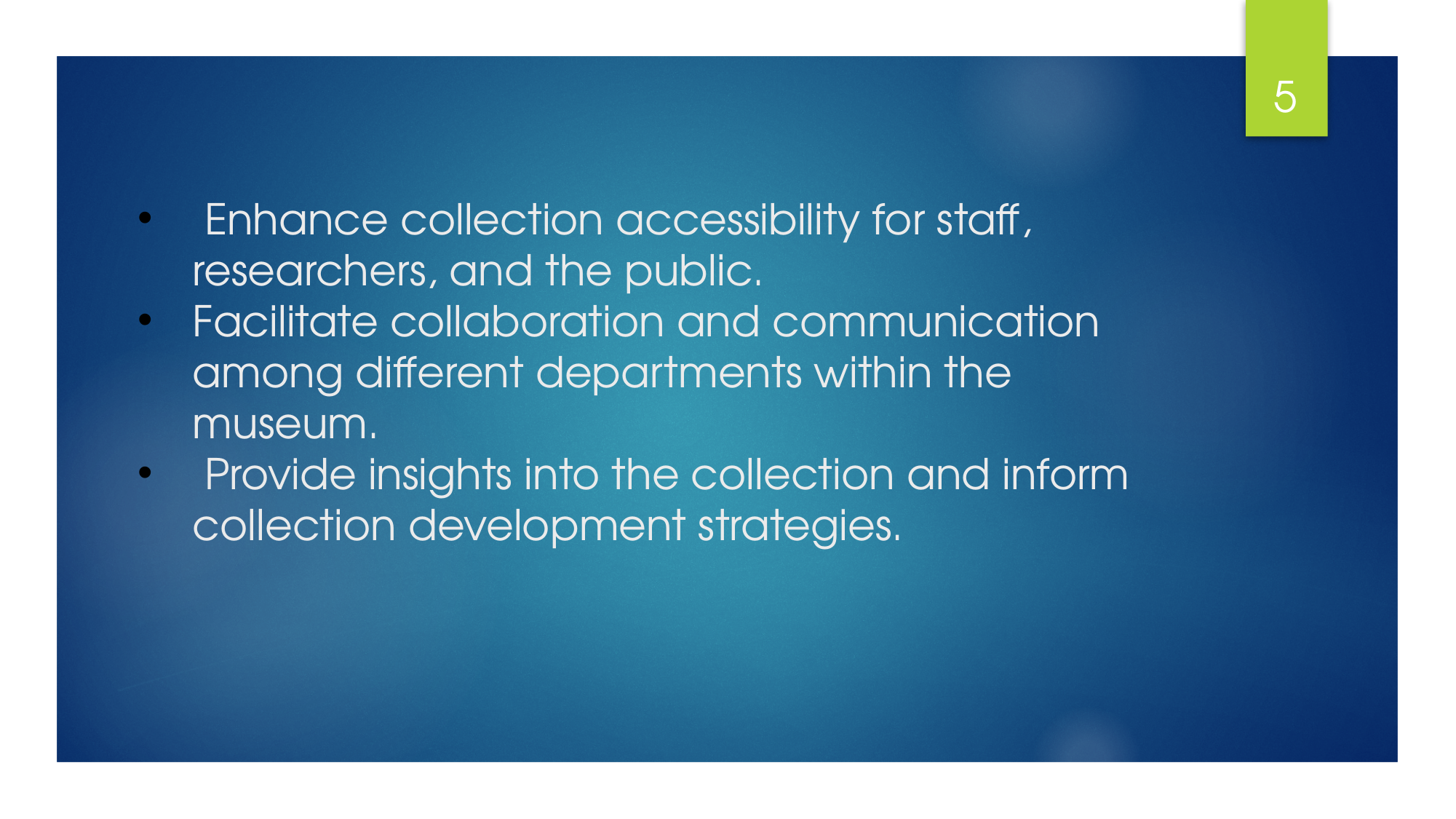

5
 Enhance collection accessibility for staff, researchers, and the public.
Facilitate collaboration and communication among different departments within the museum.
 Provide insights into the collection and inform collection development strategies.